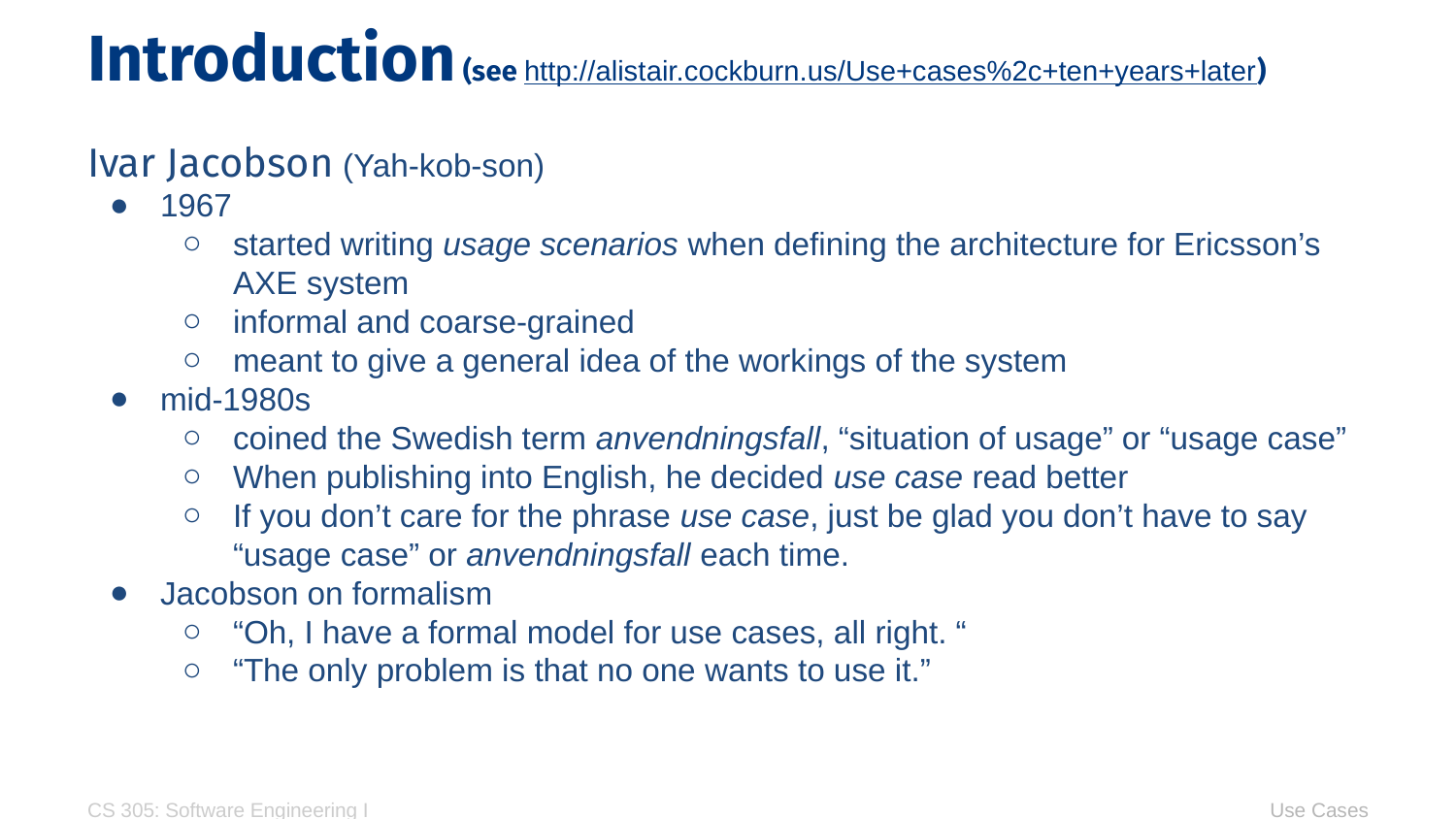

# Introduction (see http://alistair.cockburn.us/Use+cases%2c+ten+years+later)
Ivar Jacobson (Yah-kob-son)
1967
started writing usage scenarios when defining the architecture for Ericsson’s AXE system
informal and coarse-grained
meant to give a general idea of the workings of the system
mid-1980s
coined the Swedish term anvendningsfall, “situation of usage” or “usage case”
When publishing into English, he decided use case read better
If you don’t care for the phrase use case, just be glad you don’t have to say “usage case” or anvendningsfall each time.
Jacobson on formalism
“Oh, I have a formal model for use cases, all right. “
“The only problem is that no one wants to use it.”
CS 305: Software Engineering I
Use Cases